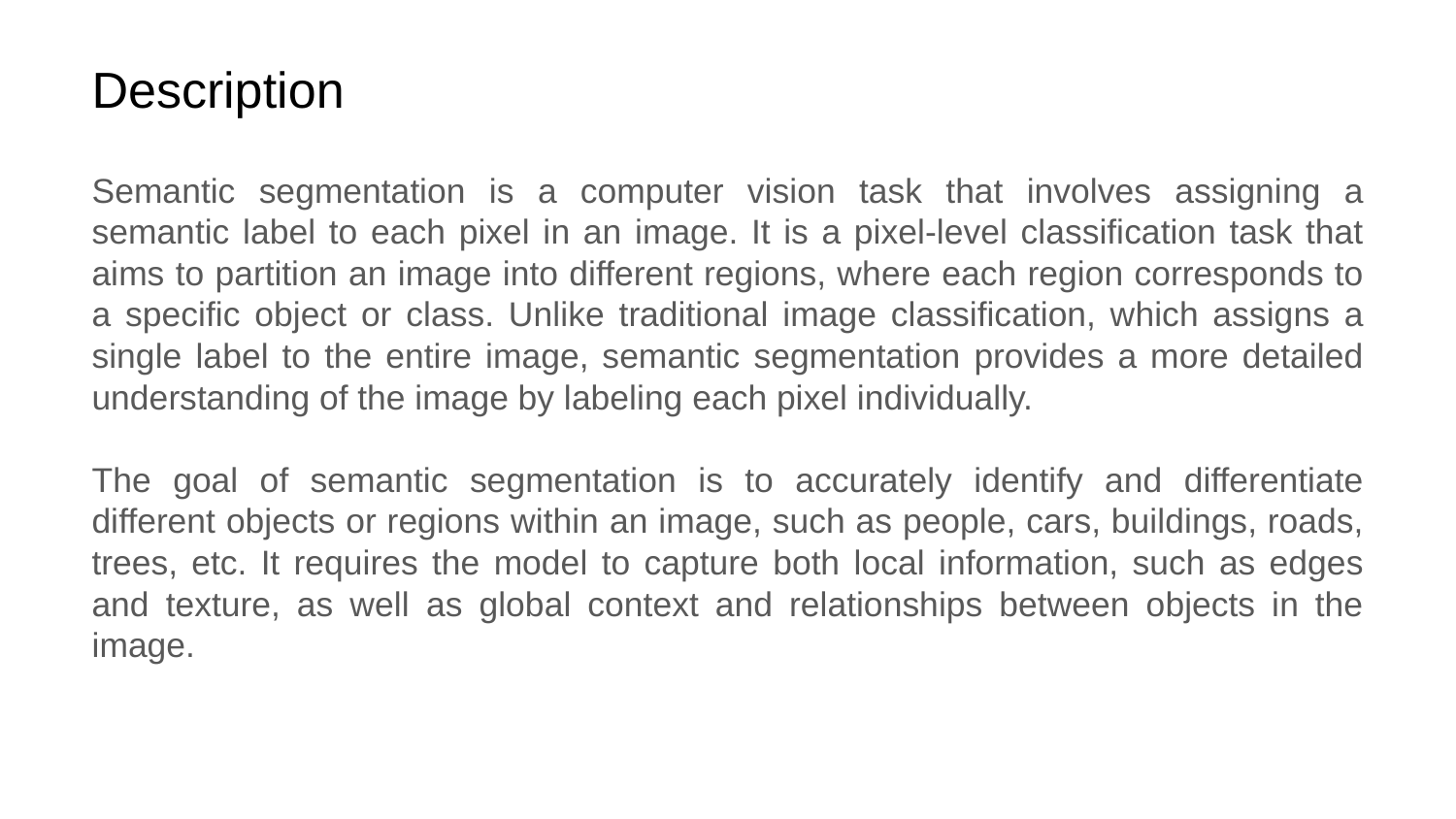

# Description
Semantic segmentation is a computer vision task that involves assigning a semantic label to each pixel in an image. It is a pixel-level classification task that aims to partition an image into different regions, where each region corresponds to a specific object or class. Unlike traditional image classification, which assigns a single label to the entire image, semantic segmentation provides a more detailed understanding of the image by labeling each pixel individually.

The goal of semantic segmentation is to accurately identify and differentiate different objects or regions within an image, such as people, cars, buildings, roads, trees, etc. It requires the model to capture both local information, such as edges and texture, as well as global context and relationships between objects in the image.